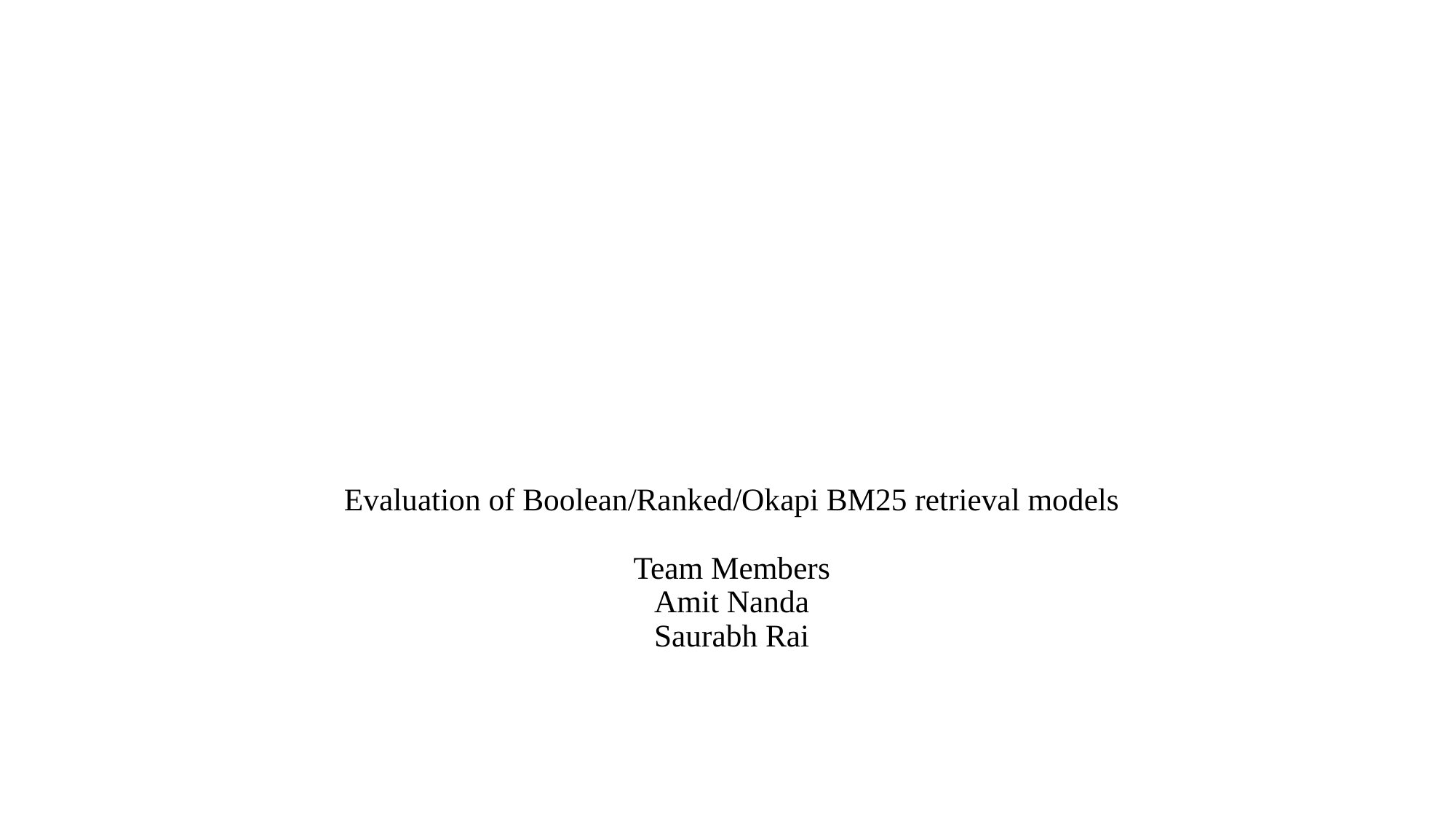

# Evaluation of Boolean/Ranked/Okapi BM25 retrieval models Team Members Amit Nanda Saurabh Rai